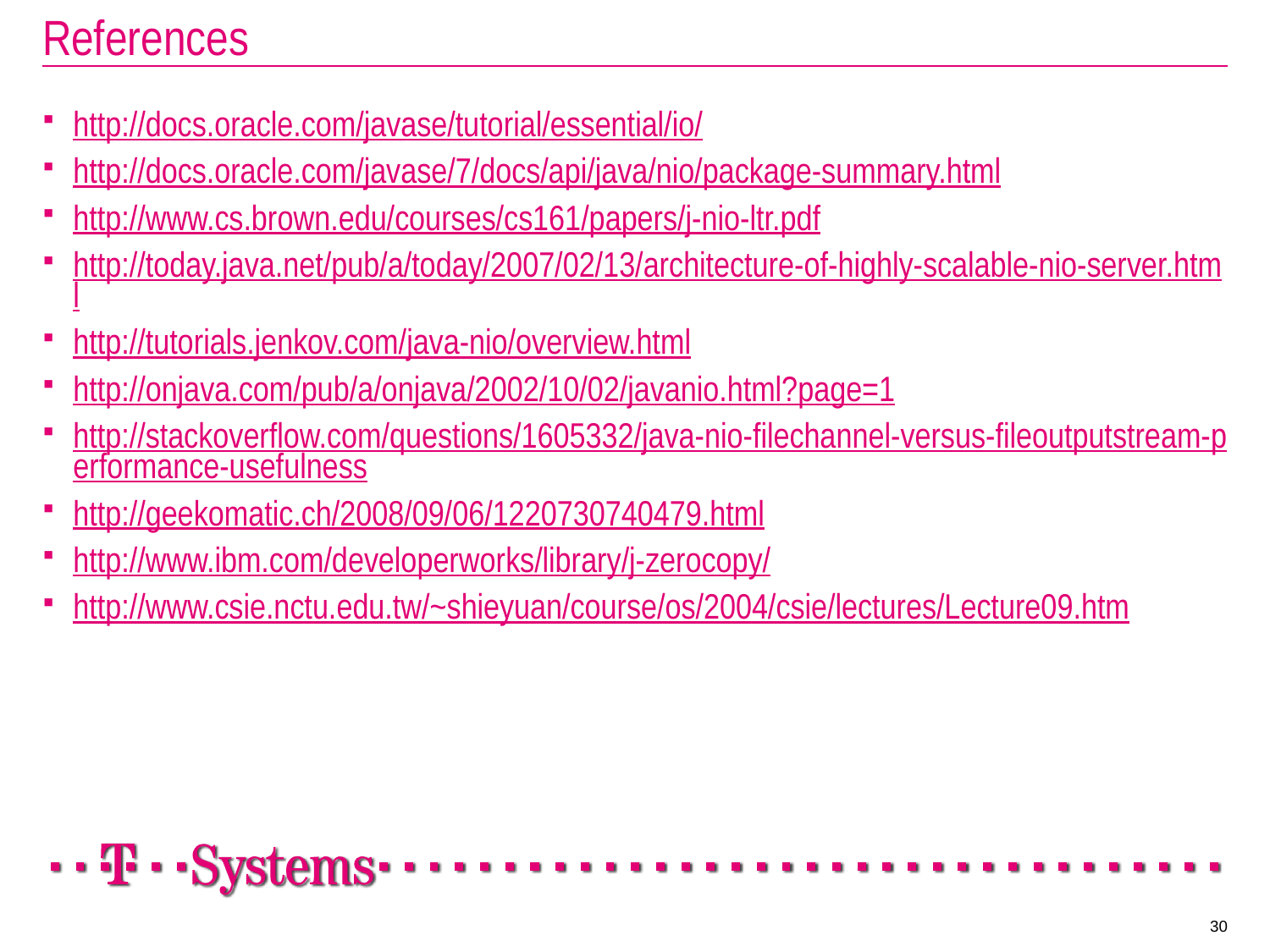

# References
http://docs.oracle.com/javase/tutorial/essential/io/
http://docs.oracle.com/javase/7/docs/api/java/nio/package-summary.html
http://www.cs.brown.edu/courses/cs161/papers/j-nio-ltr.pdf
http://today.java.net/pub/a/today/2007/02/13/architecture-of-highly-scalable-nio-server.html
http://tutorials.jenkov.com/java-nio/overview.html
http://onjava.com/pub/a/onjava/2002/10/02/javanio.html?page=1
http://stackoverflow.com/questions/1605332/java-nio-filechannel-versus-fileoutputstream-performance-usefulness
http://geekomatic.ch/2008/09/06/1220730740479.html
http://www.ibm.com/developerworks/library/j-zerocopy/
http://www.csie.nctu.edu.tw/~shieyuan/course/os/2004/csie/lectures/Lecture09.htm

30